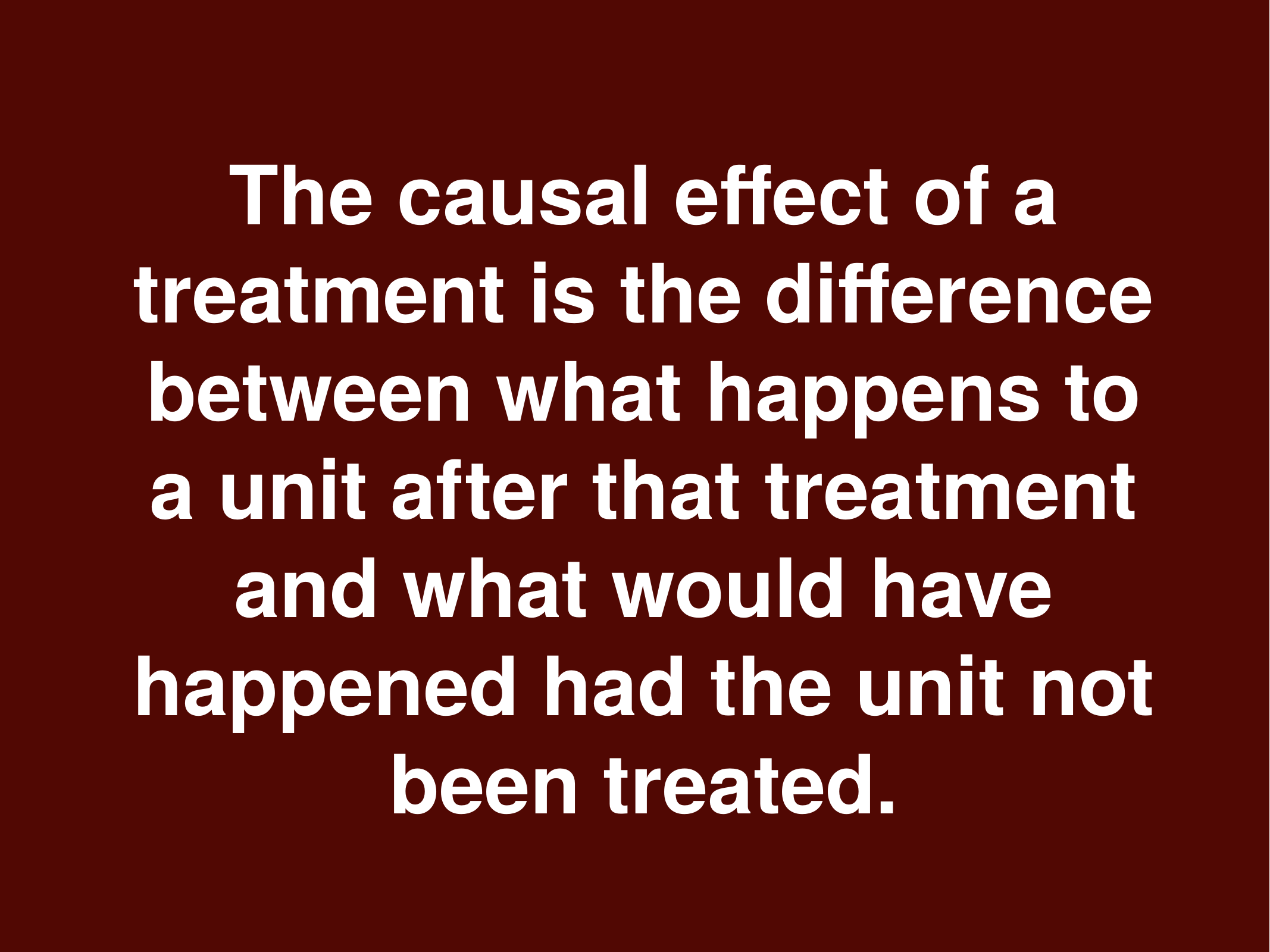

# The causal effect of a treatment is the difference between what happens to a unit after that treatment and what would have happened had the unit not been treated.